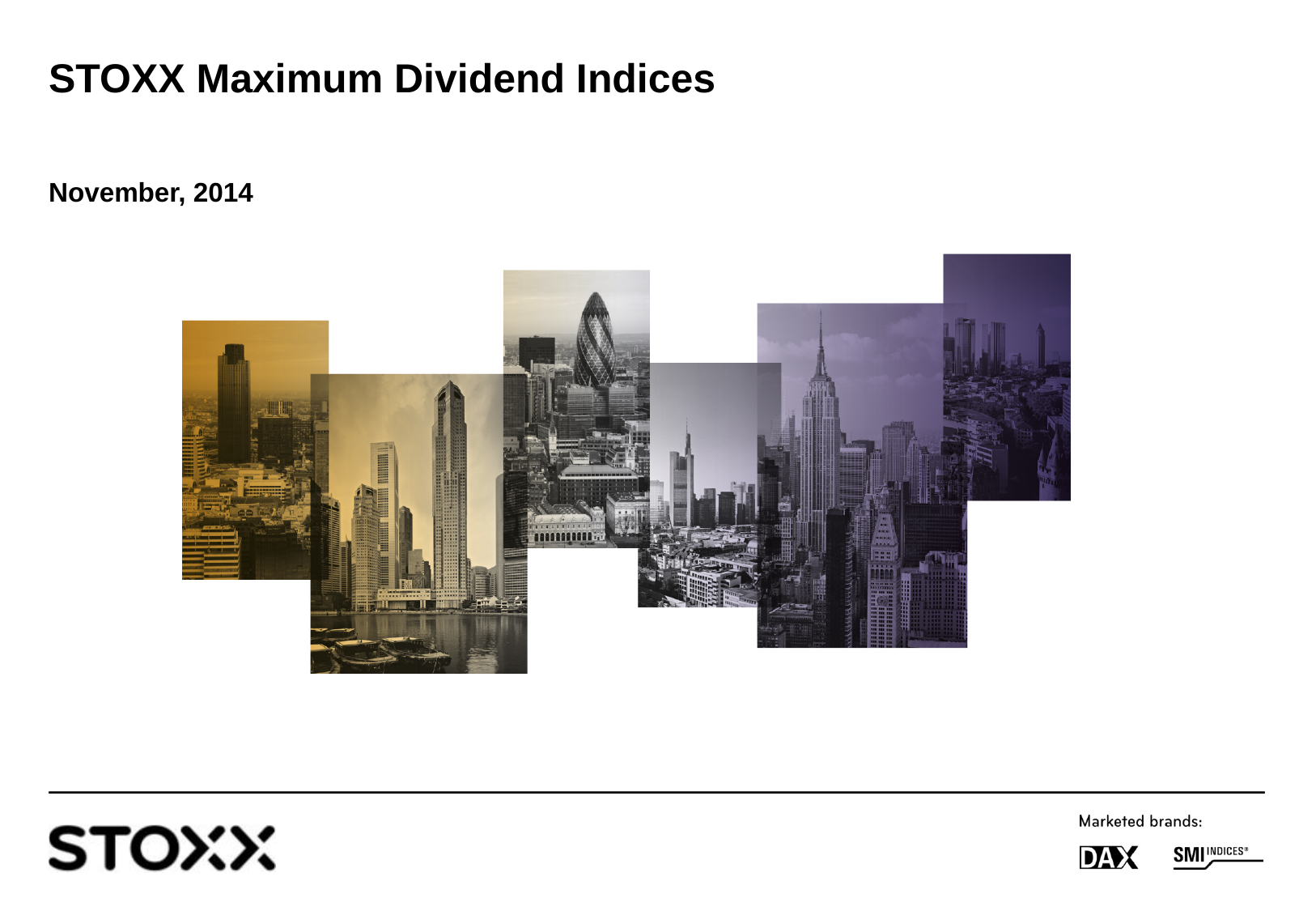

# STOXX Maximum Dividend Indices
November, 2014